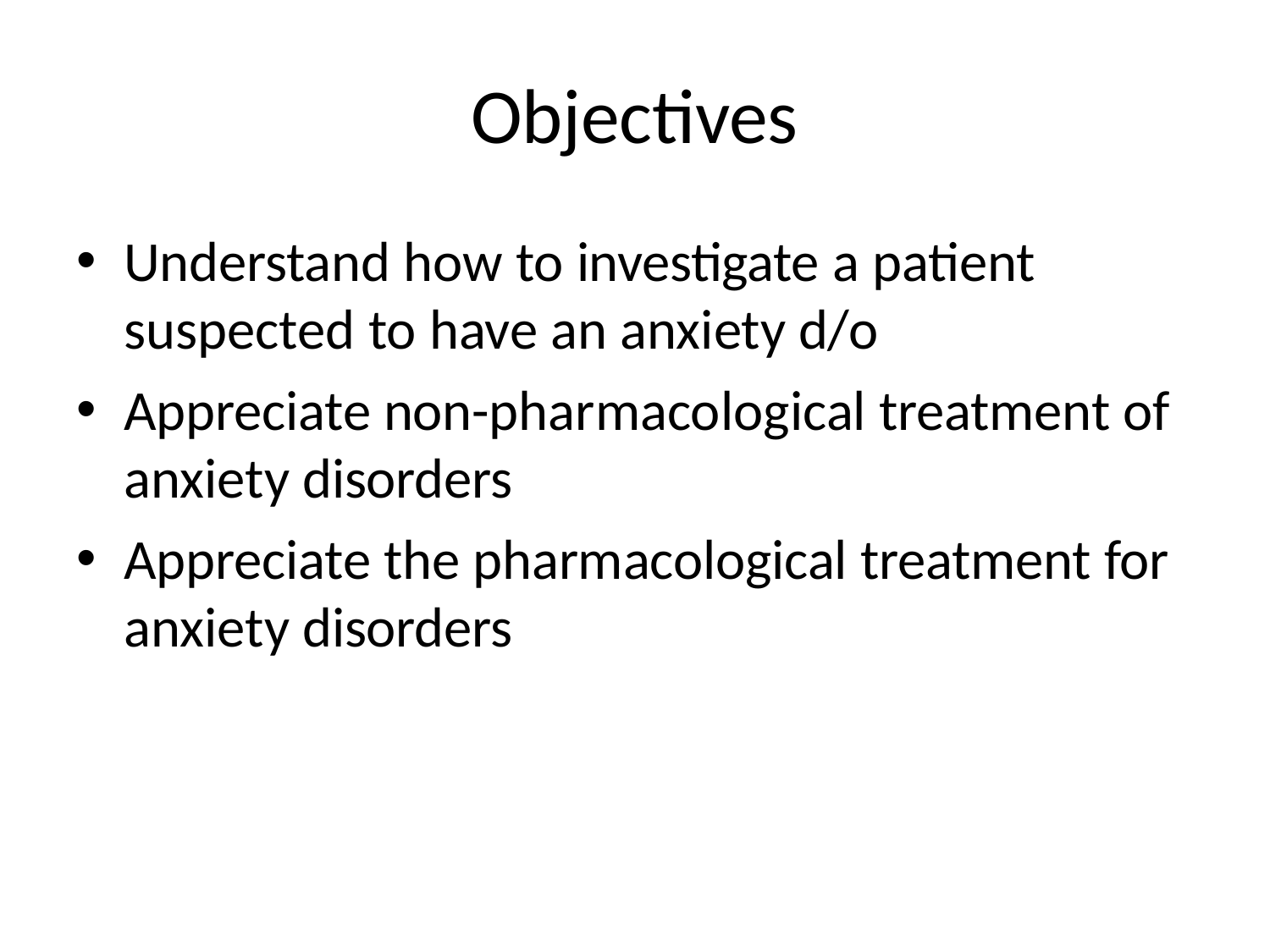

# Objectives
Understand how to investigate a patient suspected to have an anxiety d/o
Appreciate non-pharmacological treatment of anxiety disorders
Appreciate the pharmacological treatment for anxiety disorders